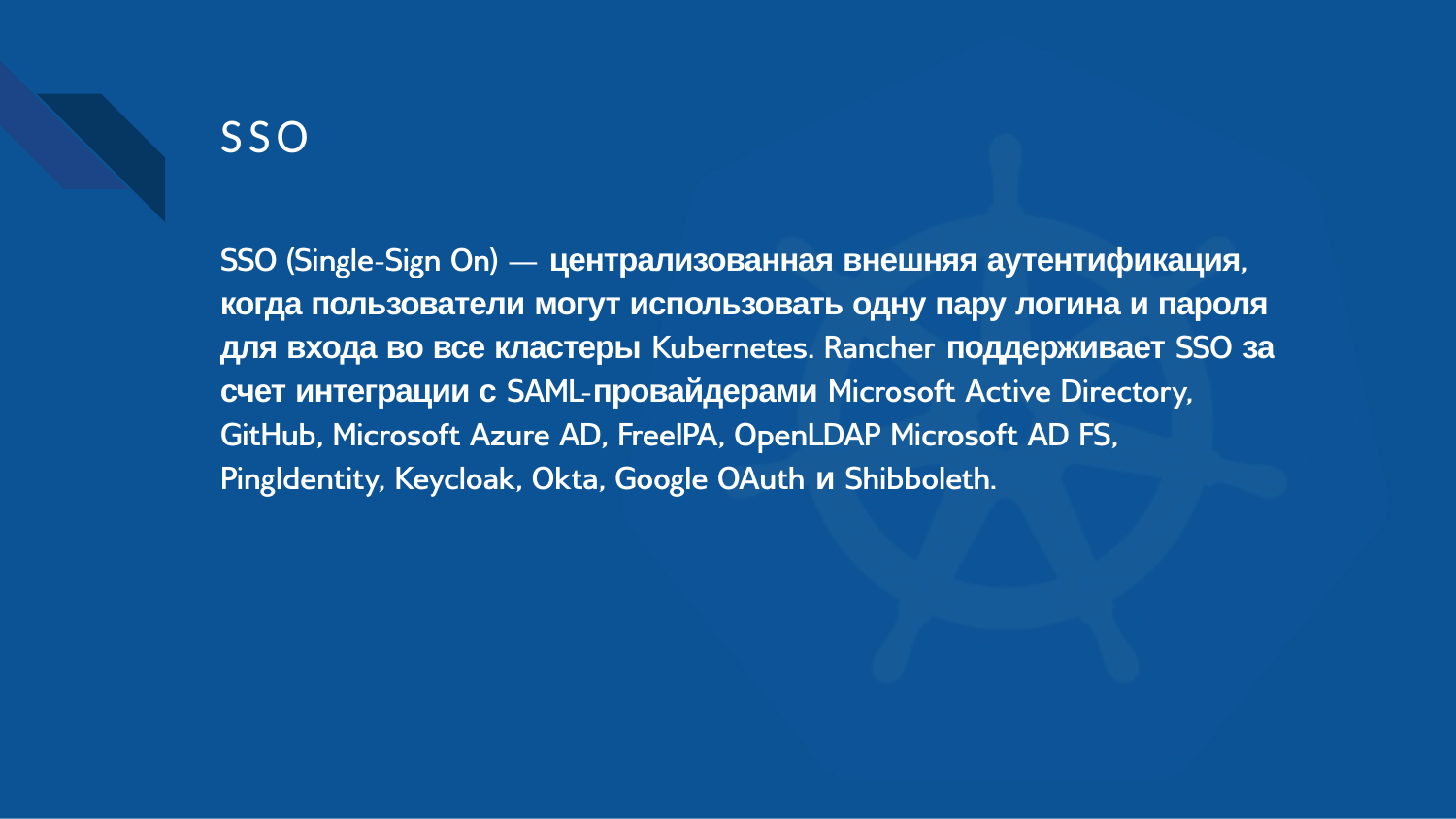

# SSO

SSO (Single-Sign On) — централизованная внешняя аутентификация, когда пользователи могут использовать одну пару логина и пароля для входа во все кластеры Kubernetes. Rancher поддерживает SSO за счет интеграции с SAML-провайдерами Microsoft Active Directory, GitHub, Microsoft Azure AD, FreeIPA, OpenLDAP Microsoft AD FS, PingIdentity, Keycloak, Okta, Google OAuth и Shibboleth.